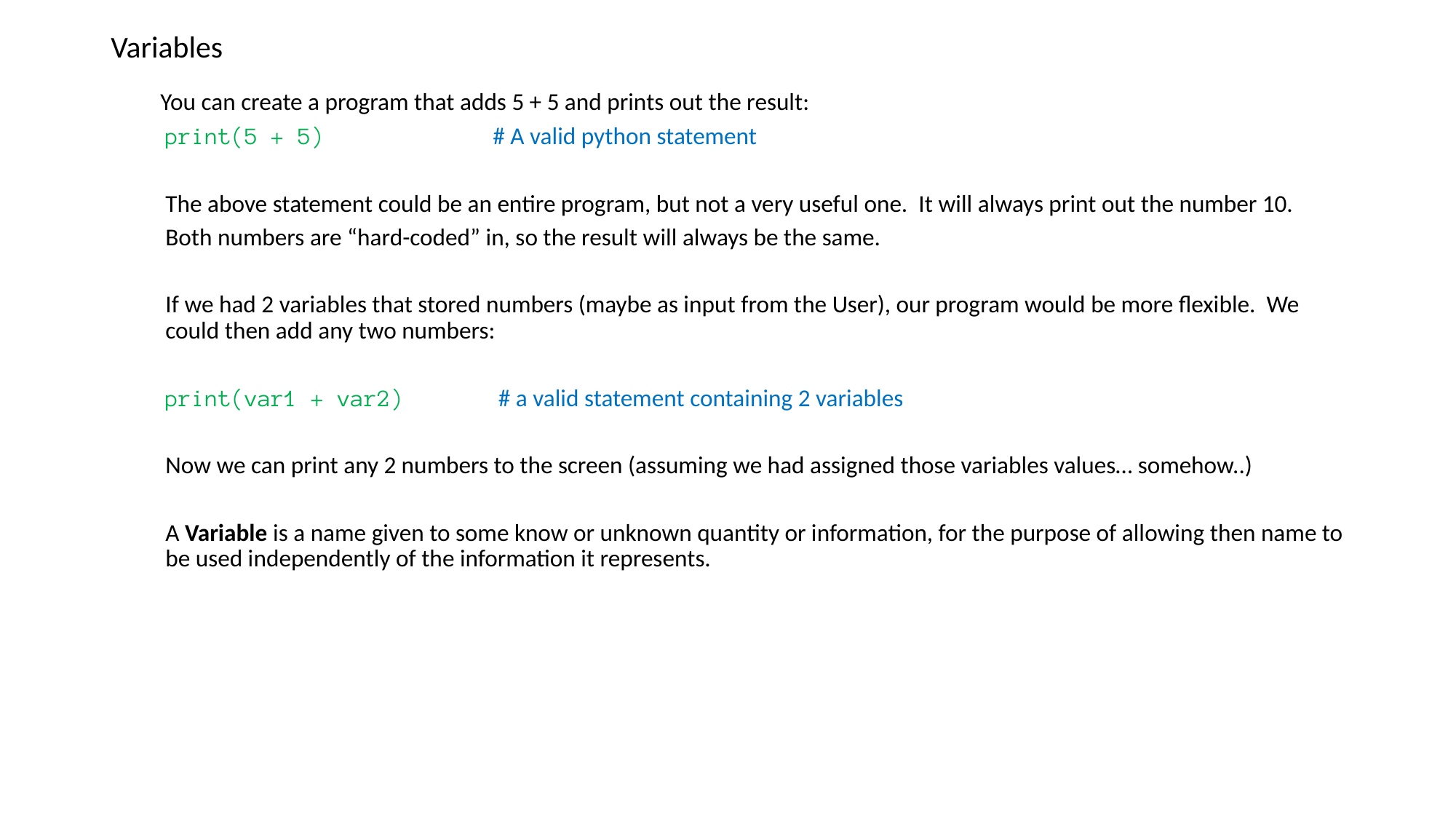

# Variables
        You can create a program that adds 5 + 5 and prints out the result:
print(5 + 5)		# A valid python statement

The above statement could be an entire program, but not a very useful one.  It will always print out the number 10.
Both numbers are “hard-coded” in, so the result will always be the same.

If we had 2 variables that stored numbers (maybe as input from the User), our program would be more flexible.  We could then add any two numbers:

print(var1 + var2)	 # a valid statement containing 2 variables

Now we can print any 2 numbers to the screen (assuming we had assigned those variables values… somehow..)

A Variable is a name given to some know or unknown quantity or information, for the purpose of allowing then name to be used independently of the information it represents.